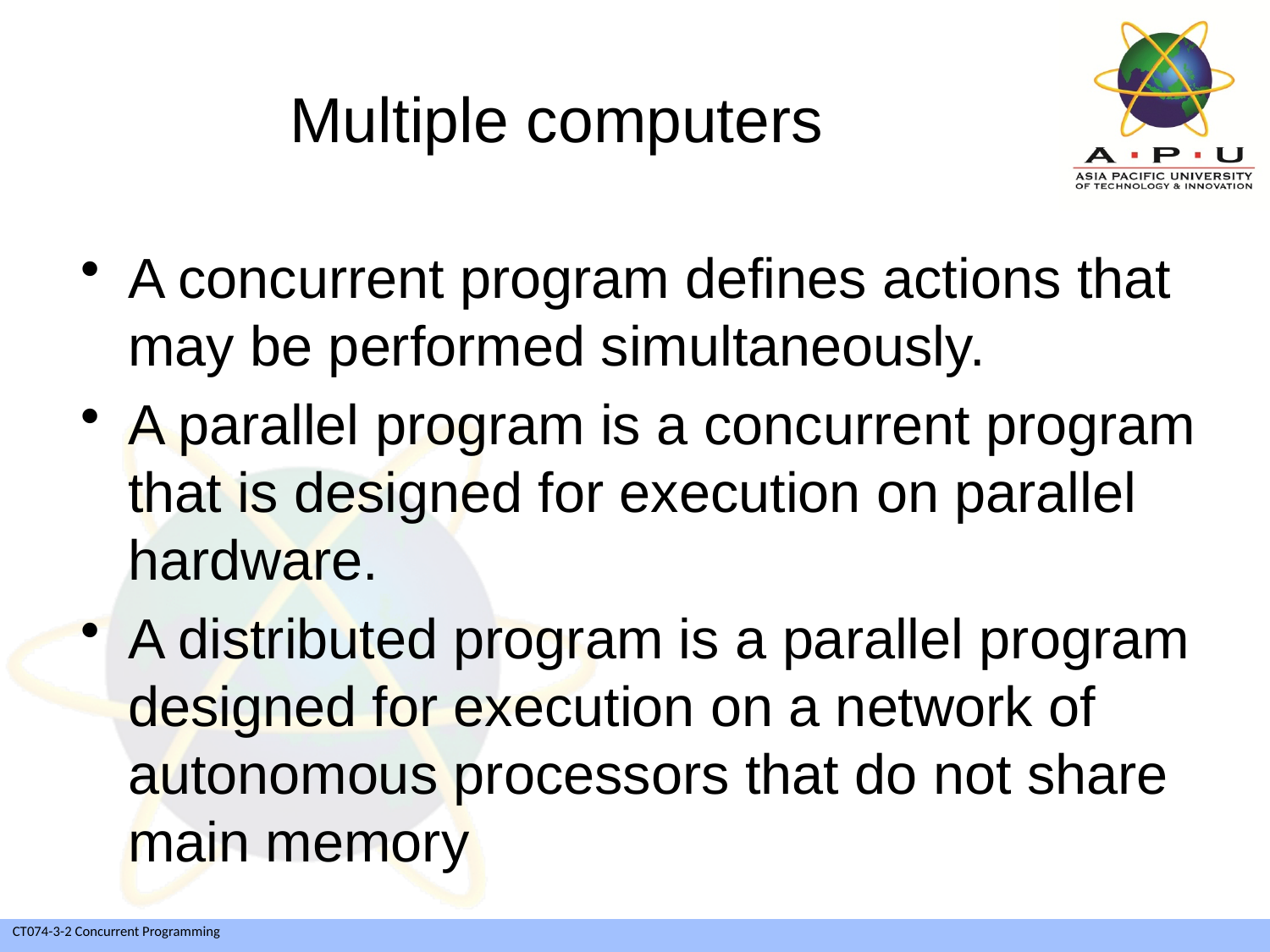

# Multiple computers
A concurrent program defines actions that may be performed simultaneously.
A parallel program is a concurrent program that is designed for execution on parallel hardware.
A distributed program is a parallel program designed for execution on a network of autonomous processors that do not share main memory